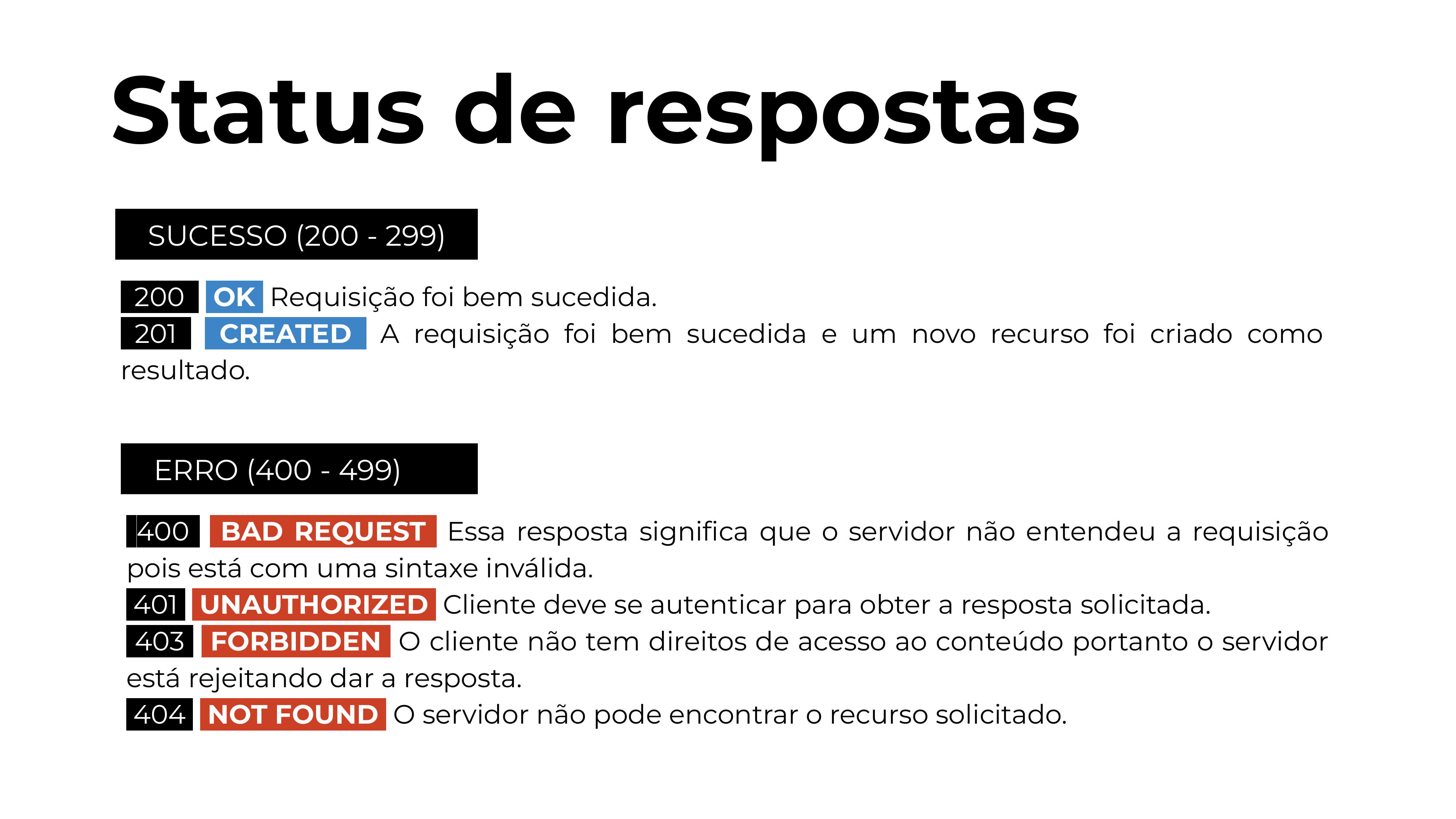

Status de respostas
SUCESSO (200 - 299)
  200    OK  Requisição foi bem sucedida.
 201   CREATED  A requisição foi bem sucedida e um novo recurso foi criado como resultado.
ERRO (400 - 499)
 400   BAD REQUEST  Essa resposta significa que o servidor não entendeu a requisição pois está com uma sintaxe inválida.
 401   UNAUTHORIZED  Cliente deve se autenticar para obter a resposta solicitada.
 403   FORBIDDEN  O cliente não tem direitos de acesso ao conteúdo portanto o servidor está rejeitando dar a resposta.
 404   NOT FOUND  O servidor não pode encontrar o recurso solicitado.